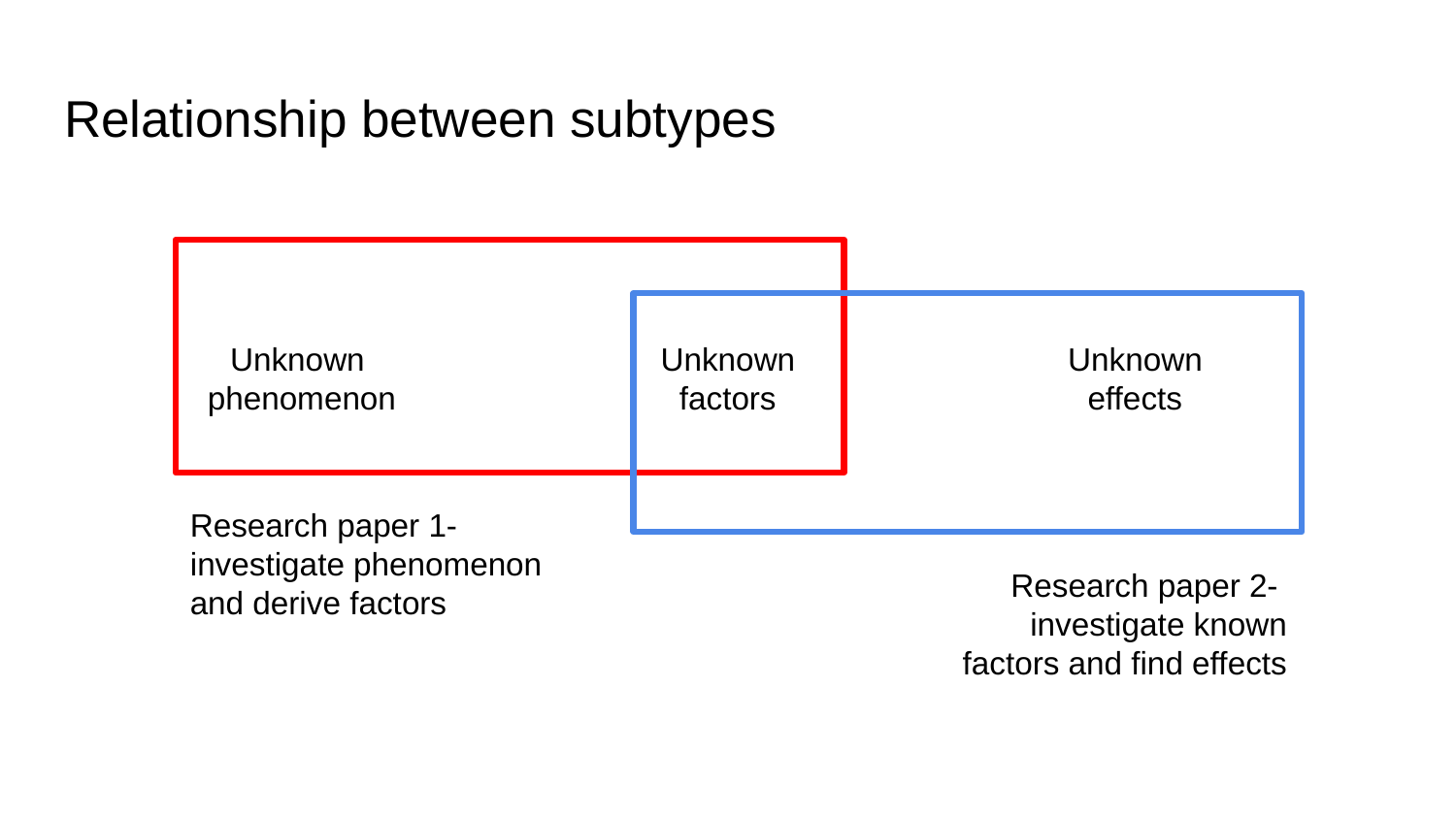

# Relationship between subtypes

Unknown  phenomenon
Unknown factors
Unknown effects
Research paper 1-
investigate phenomenon and derive factors
Research paper 2-
investigate known factors and find effects